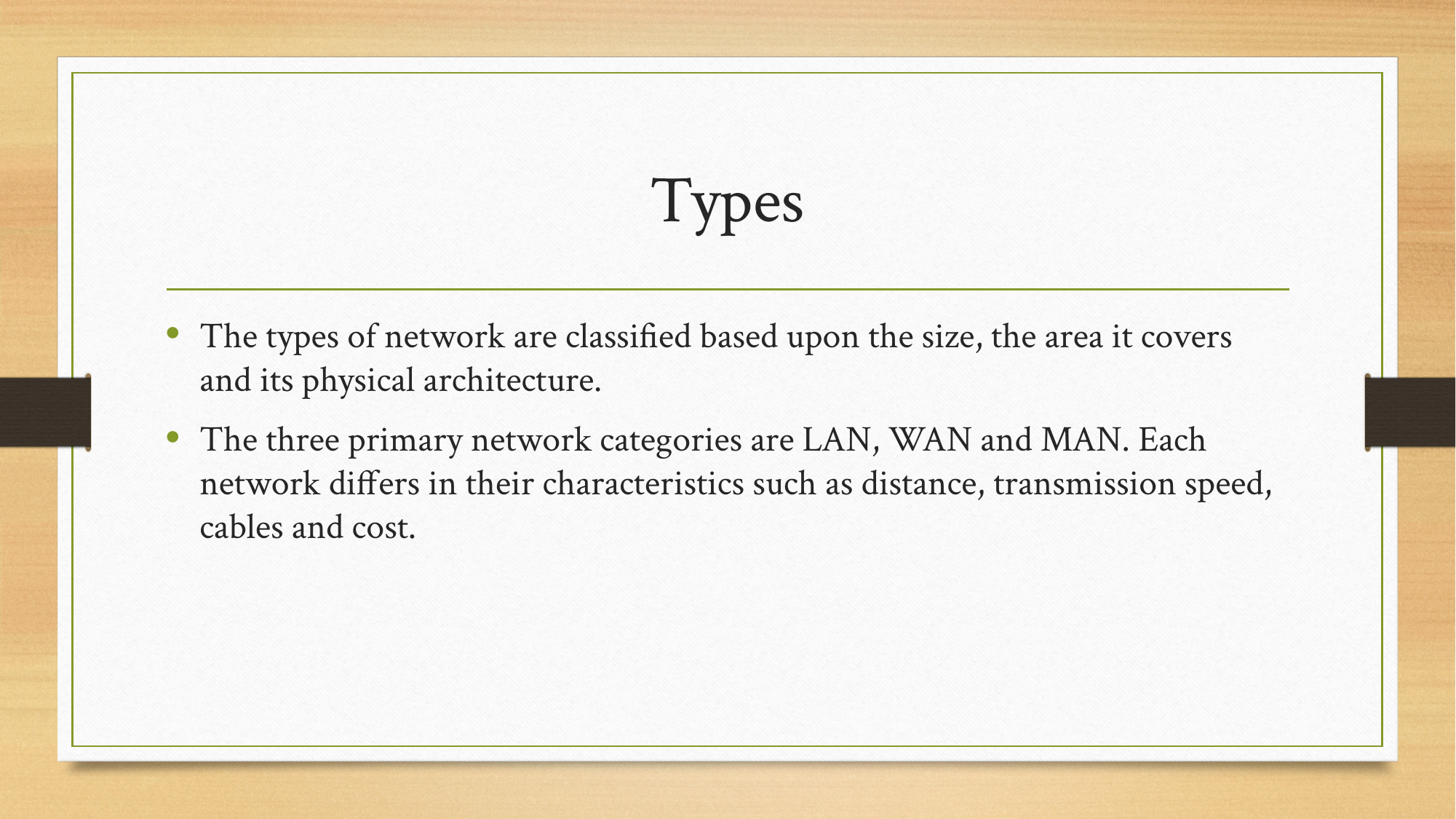

# Types
The types of network are classified based upon the size, the area it covers and its physical architecture.
The three primary network categories are LAN, WAN and MAN. Each network differs in their characteristics such as distance, transmission speed, cables and cost.